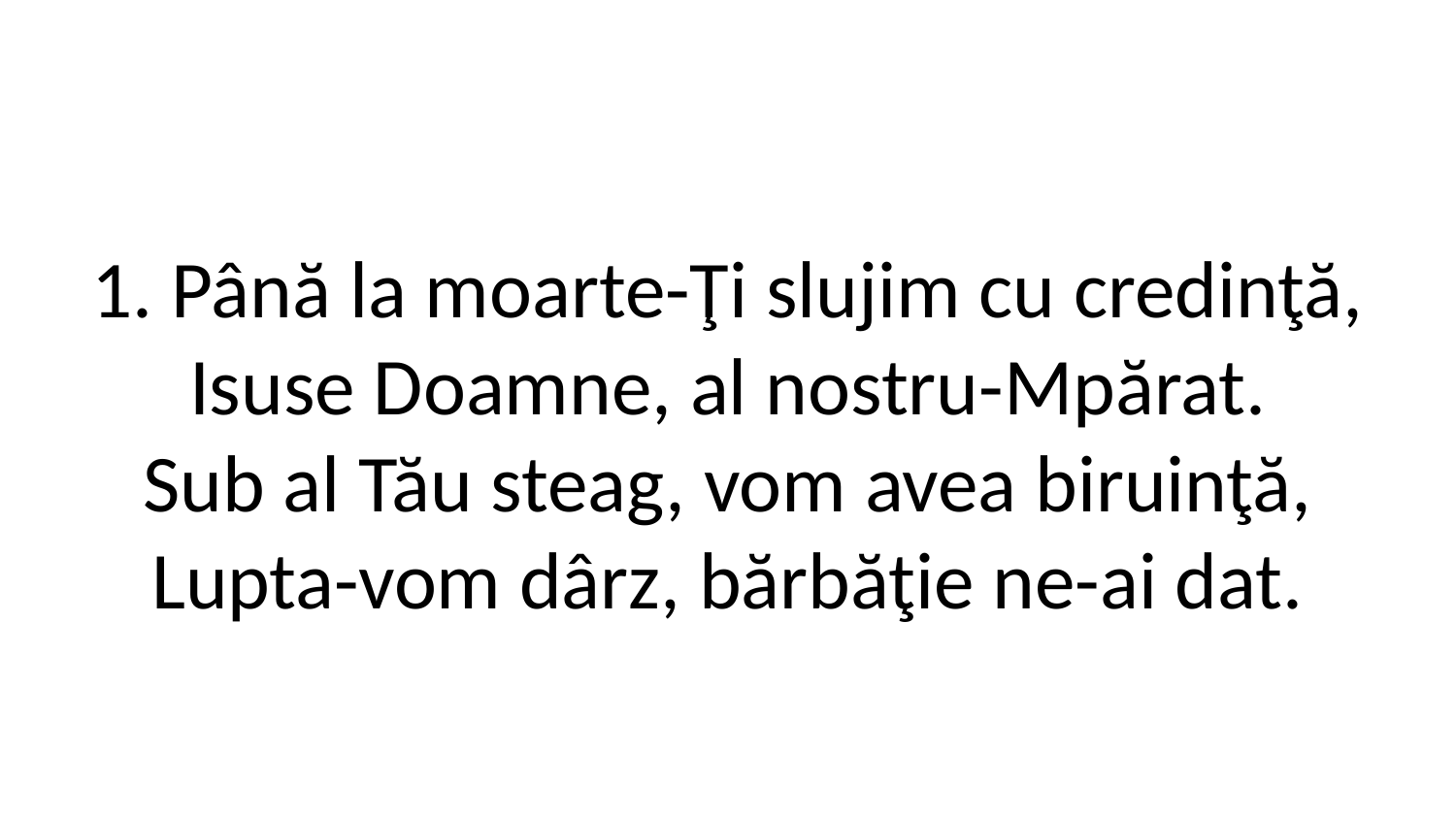

1. Până la moarte-Ţi slujim cu credinţă,
Isuse Doamne, al nostru-Mpărat.
Sub al Tău steag, vom avea biruinţă,
Lupta-vom dârz, bărbăţie ne-ai dat.